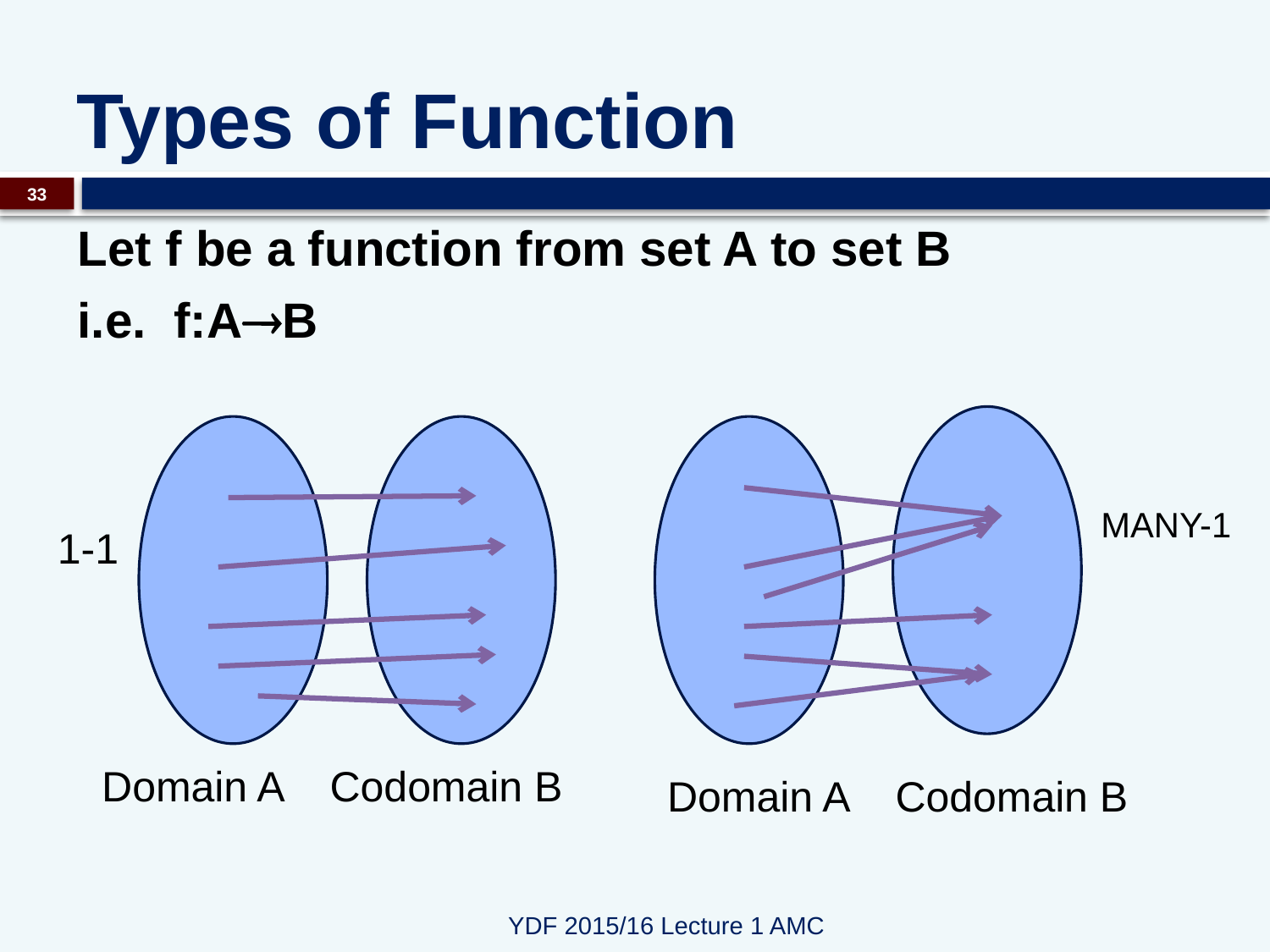

# Types of Function
33
Let f be a function from set A to set B
i.e.  f:A→B

MANY-1
1-1
Domain A    Codomain B
Domain A    Codomain B
YDF 2015/16 Lecture 1 AMC